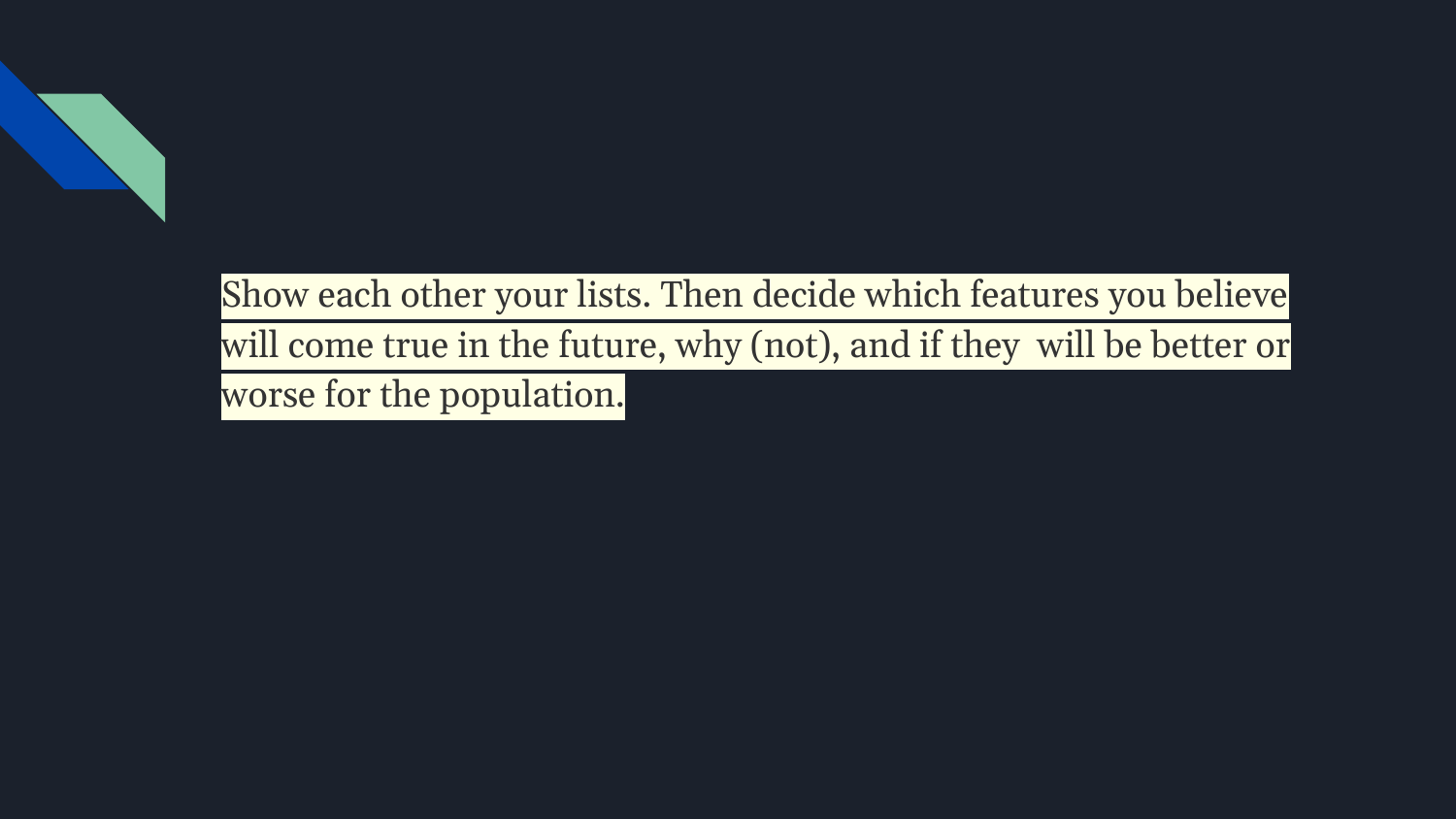

Show each other your lists. Then decide which features you believe will come true in the future, why (not), and if they  will be better or worse for the population.